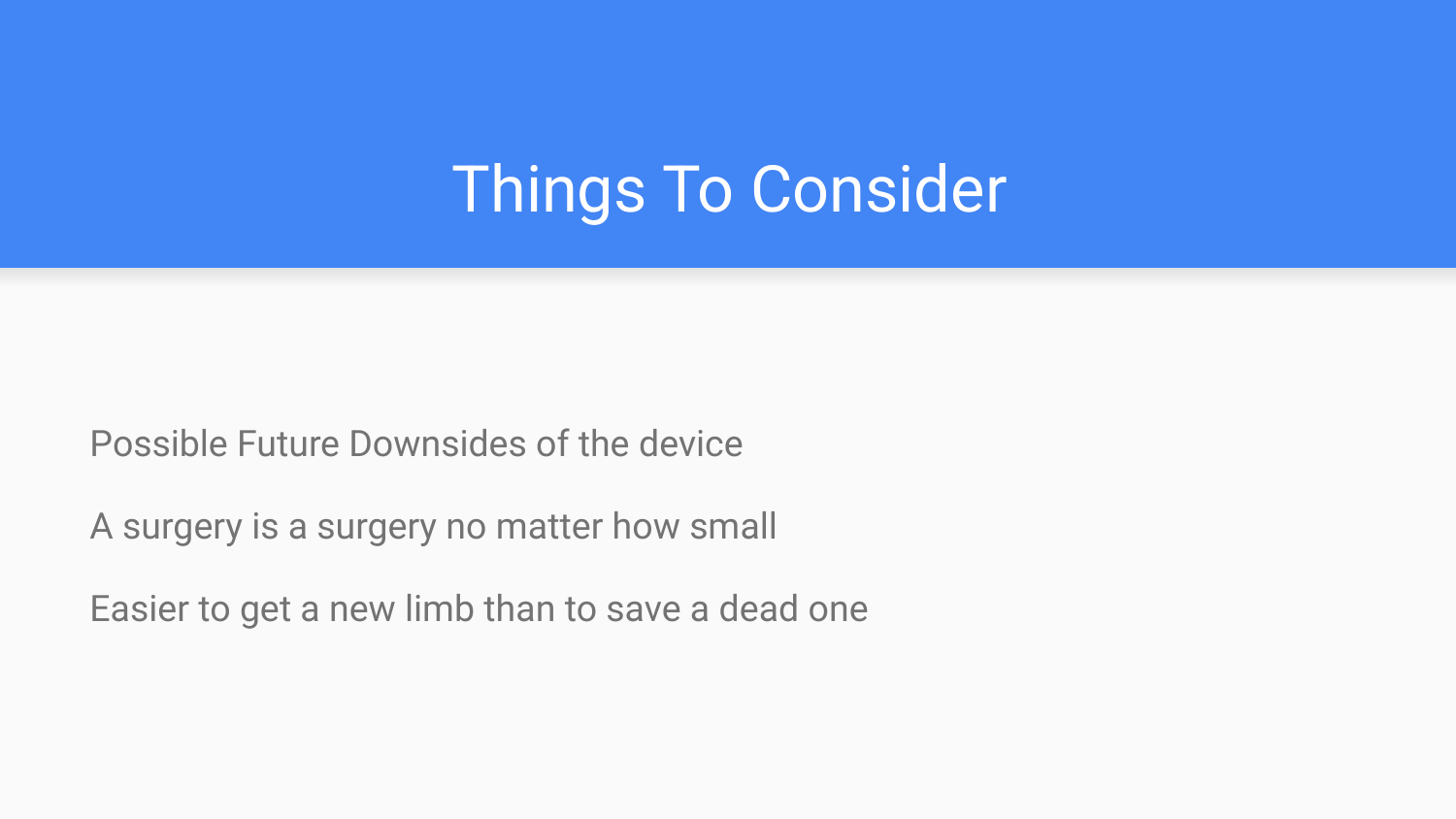

# Things To Consider
Possible Future Downsides of the device
A surgery is a surgery no matter how small
Easier to get a new limb than to save a dead one